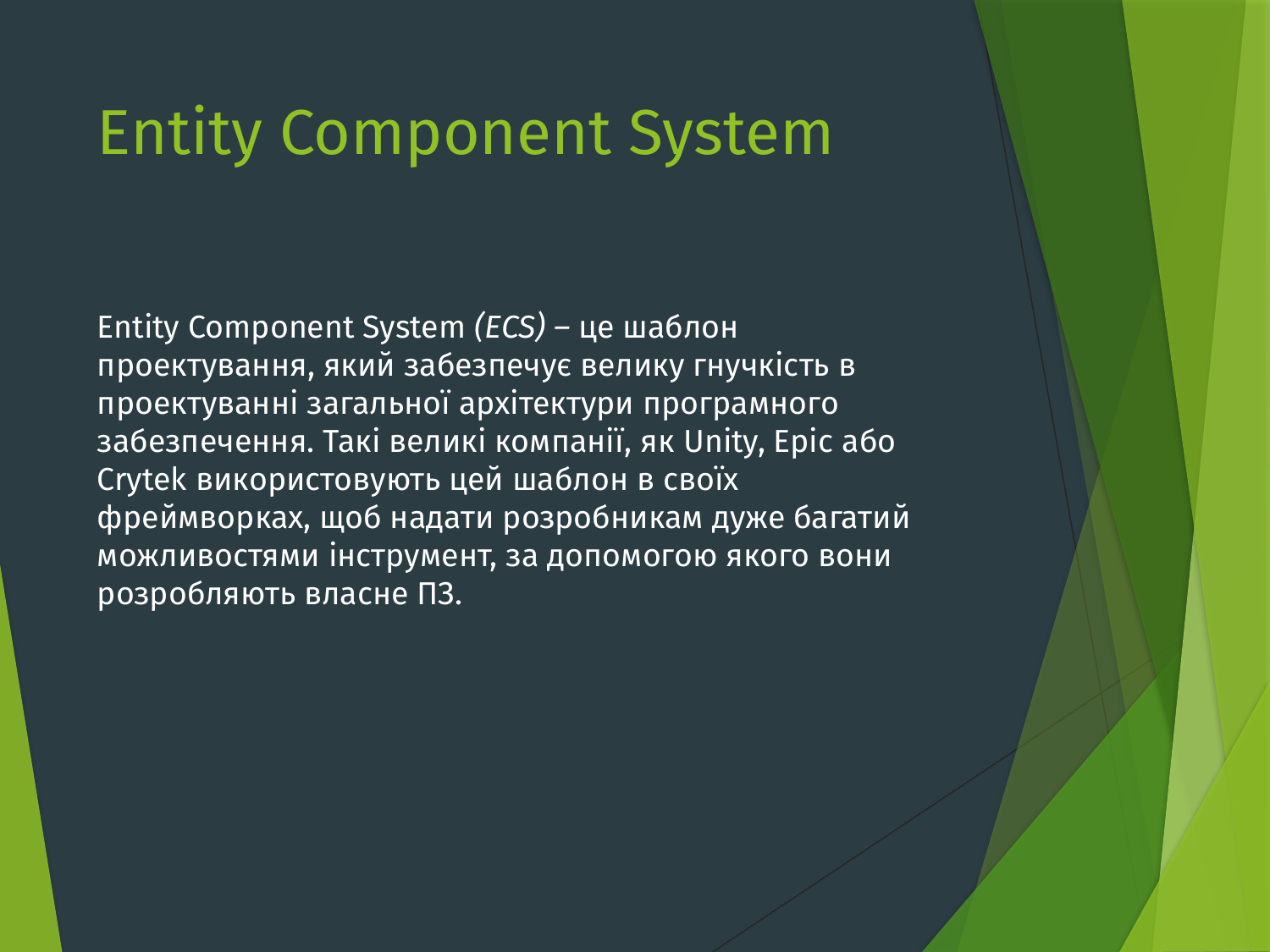

# Entity Component System
Entity Component System (ECS) – це шаблон проектування, який забезпечує велику гнучкість в проектуванні загальної архітектури програмного забезпечення. Такі великі компанії, як Unity, Epic або Crytek використовують цей шаблон в своїх фреймворках, щоб надати розробникам дуже багатий можливостями інструмент, за допомогою якого вони розробляють власне ПЗ.